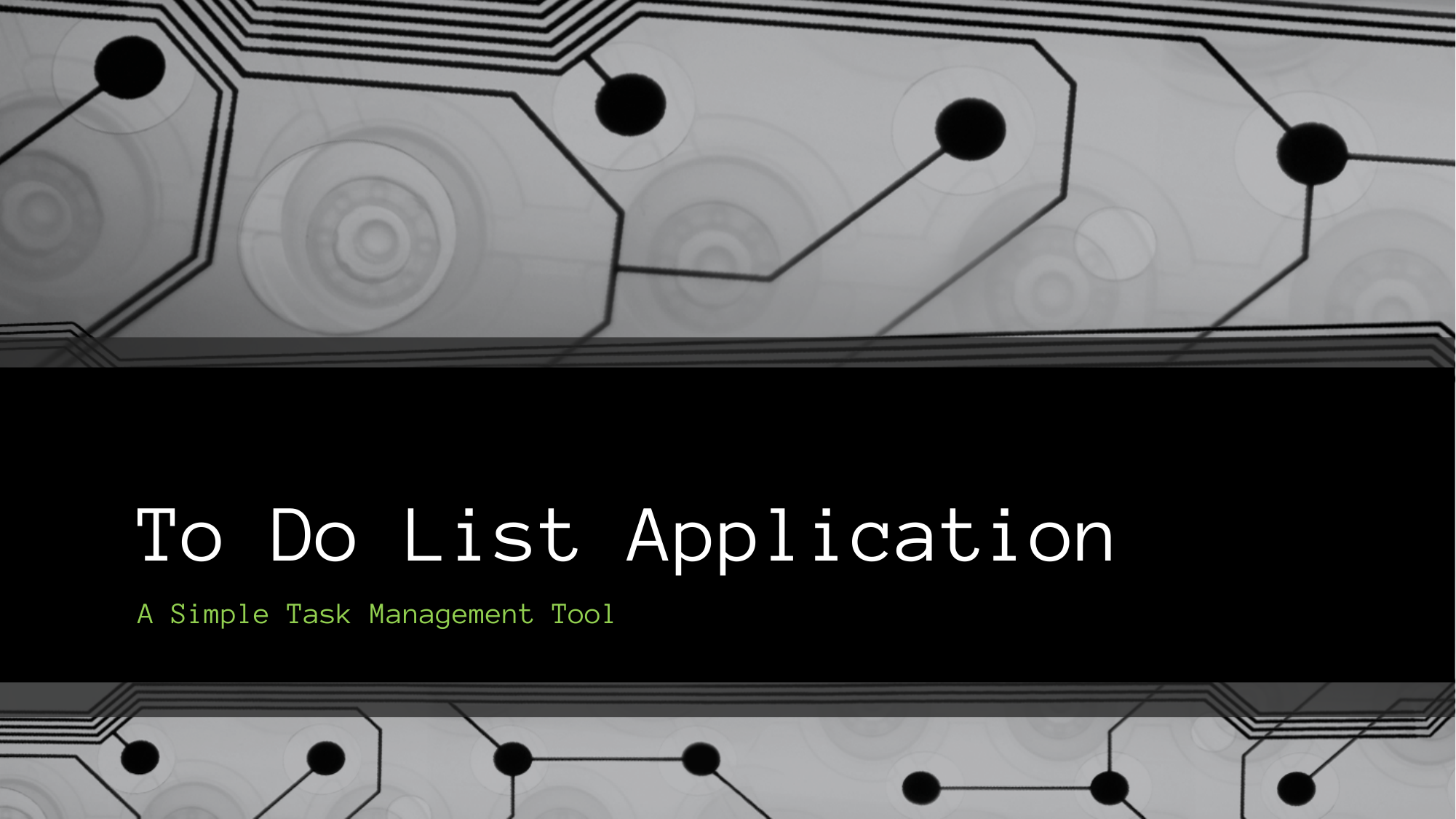

# To Do List Application
A Simple Task Management Tool